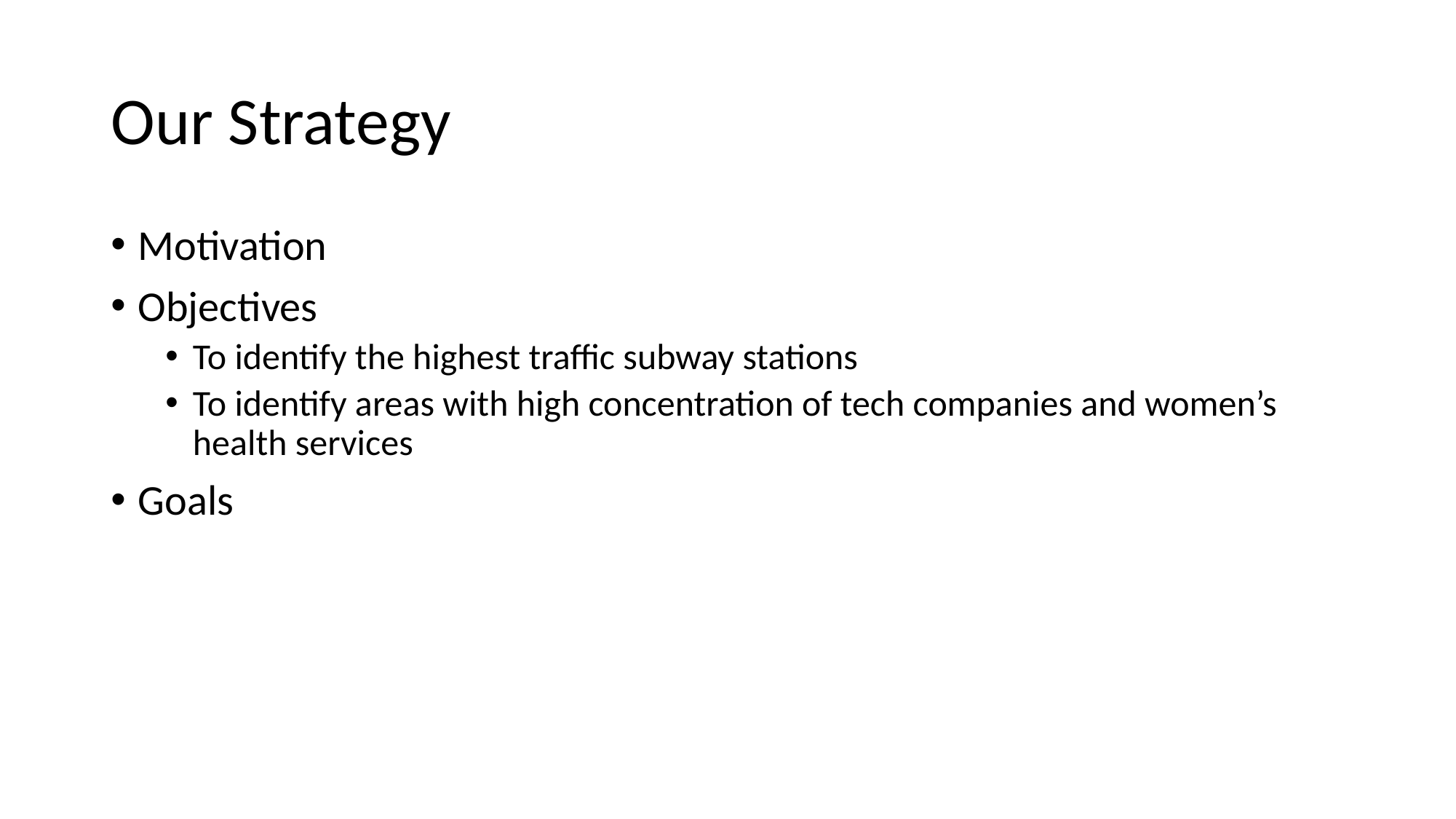

# Our Strategy
Motivation
Objectives
To identify the highest traffic subway stations
To identify areas with high concentration of tech companies and women’s health services
Goals